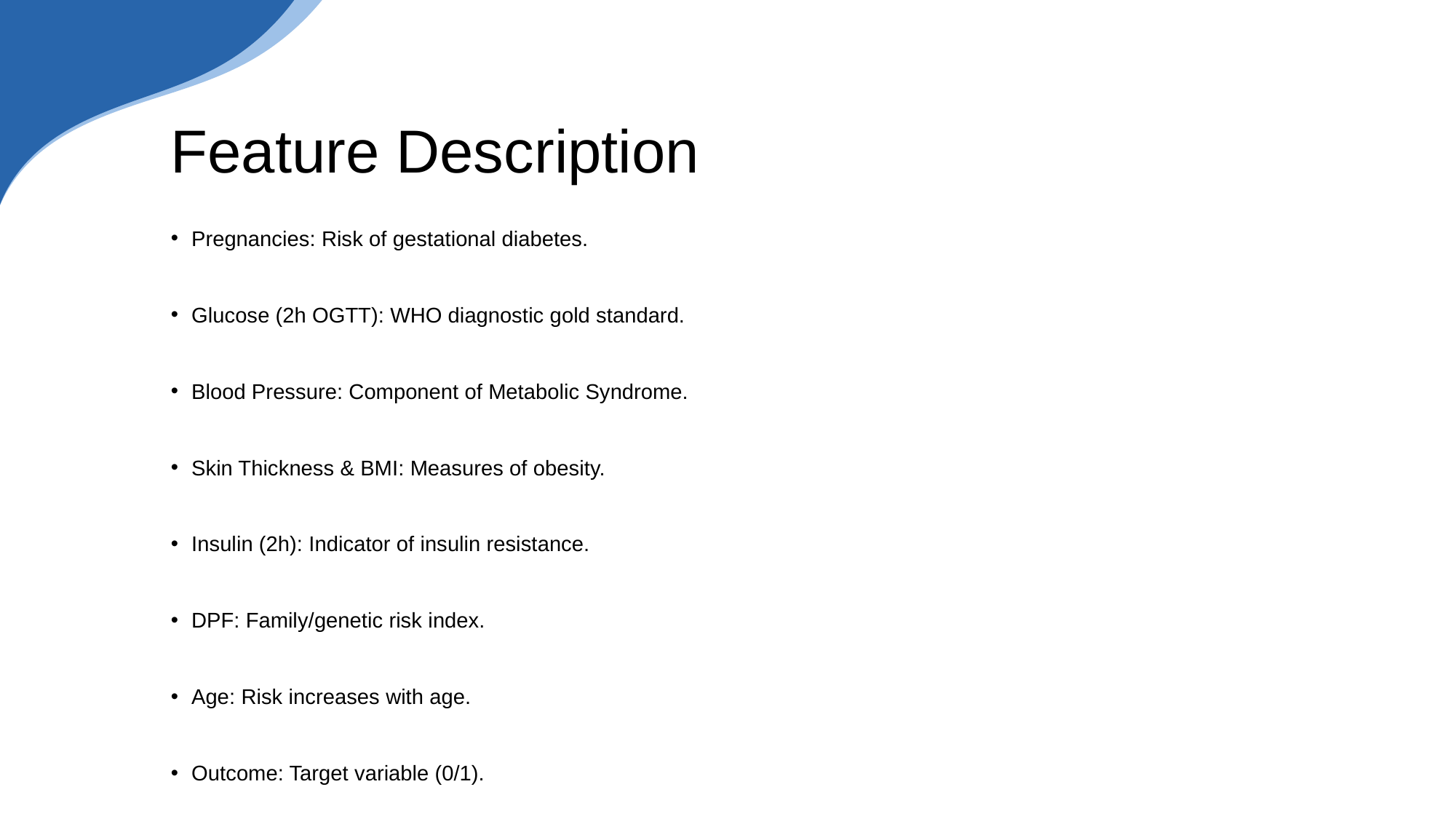

Feature Description
Pregnancies: Risk of gestational diabetes.

Glucose (2h OGTT): WHO diagnostic gold standard.

Blood Pressure: Component of Metabolic Syndrome.

Skin Thickness & BMI: Measures of obesity.

Insulin (2h): Indicator of insulin resistance.

DPF: Family/genetic risk index.

Age: Risk increases with age.

Outcome: Target variable (0/1).